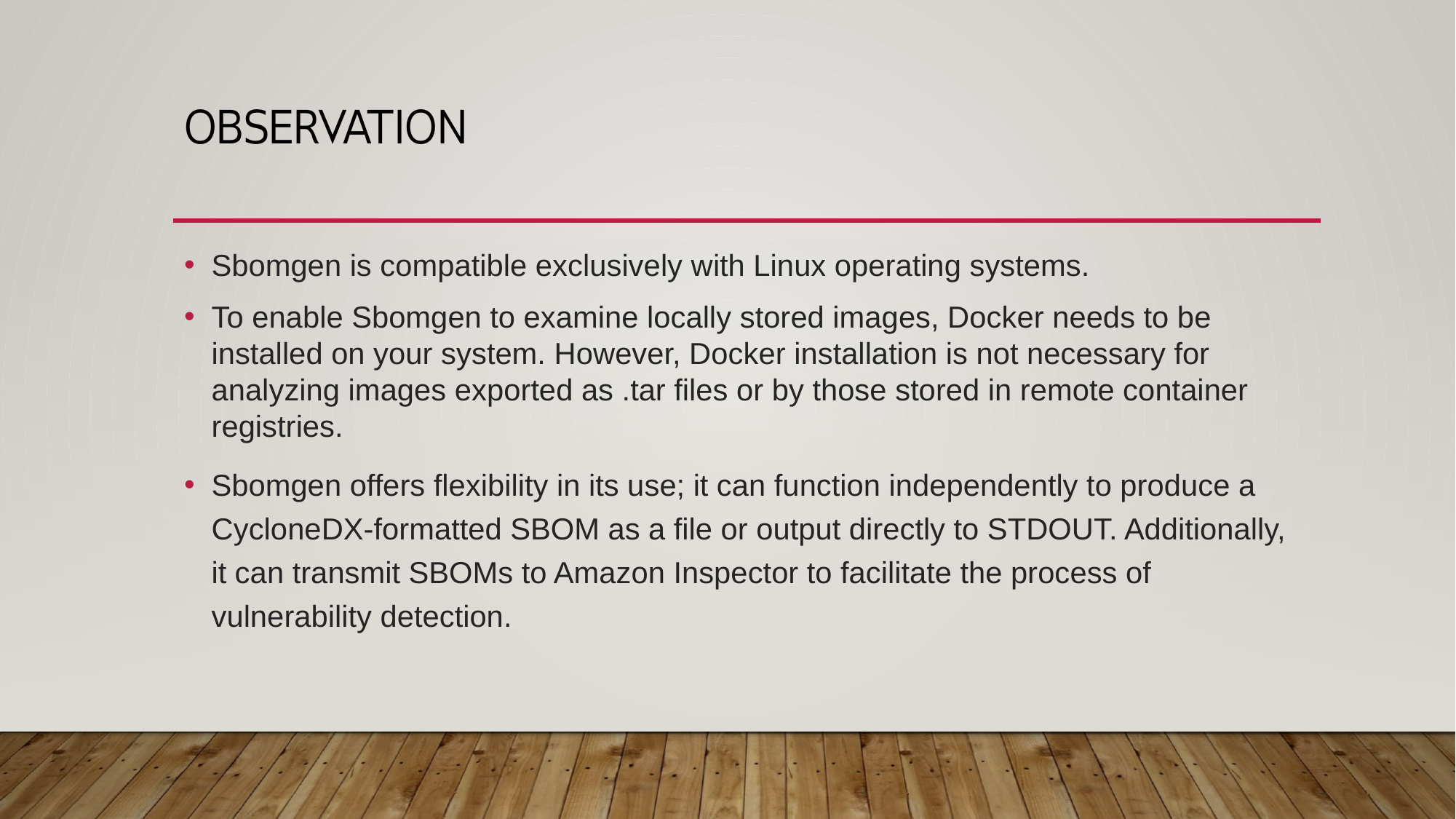

# observation
Sbomgen is compatible exclusively with Linux operating systems.
To enable Sbomgen to examine locally stored images, Docker needs to be installed on your system. However, Docker installation is not necessary for analyzing images exported as .tar files or by those stored in remote container registries.
Sbomgen offers flexibility in its use; it can function independently to produce a CycloneDX-formatted SBOM as a file or output directly to STDOUT. Additionally, it can transmit SBOMs to Amazon Inspector to facilitate the process of vulnerability detection.